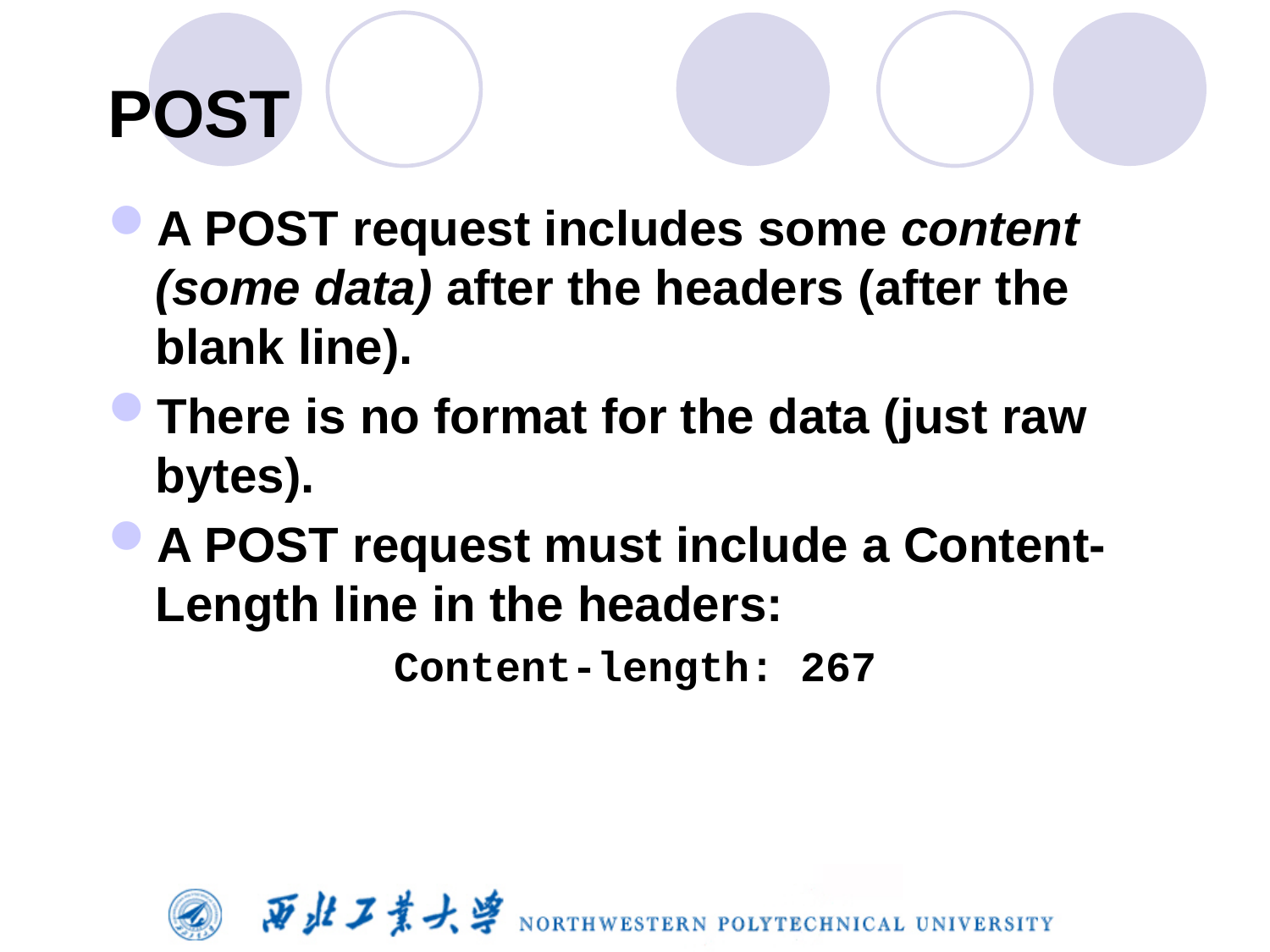

# POST
A POST request includes some content (some data) after the headers (after the blank line).
There is no format for the data (just raw bytes).
A POST request must include a Content-Length line in the headers:
Content-length: 267